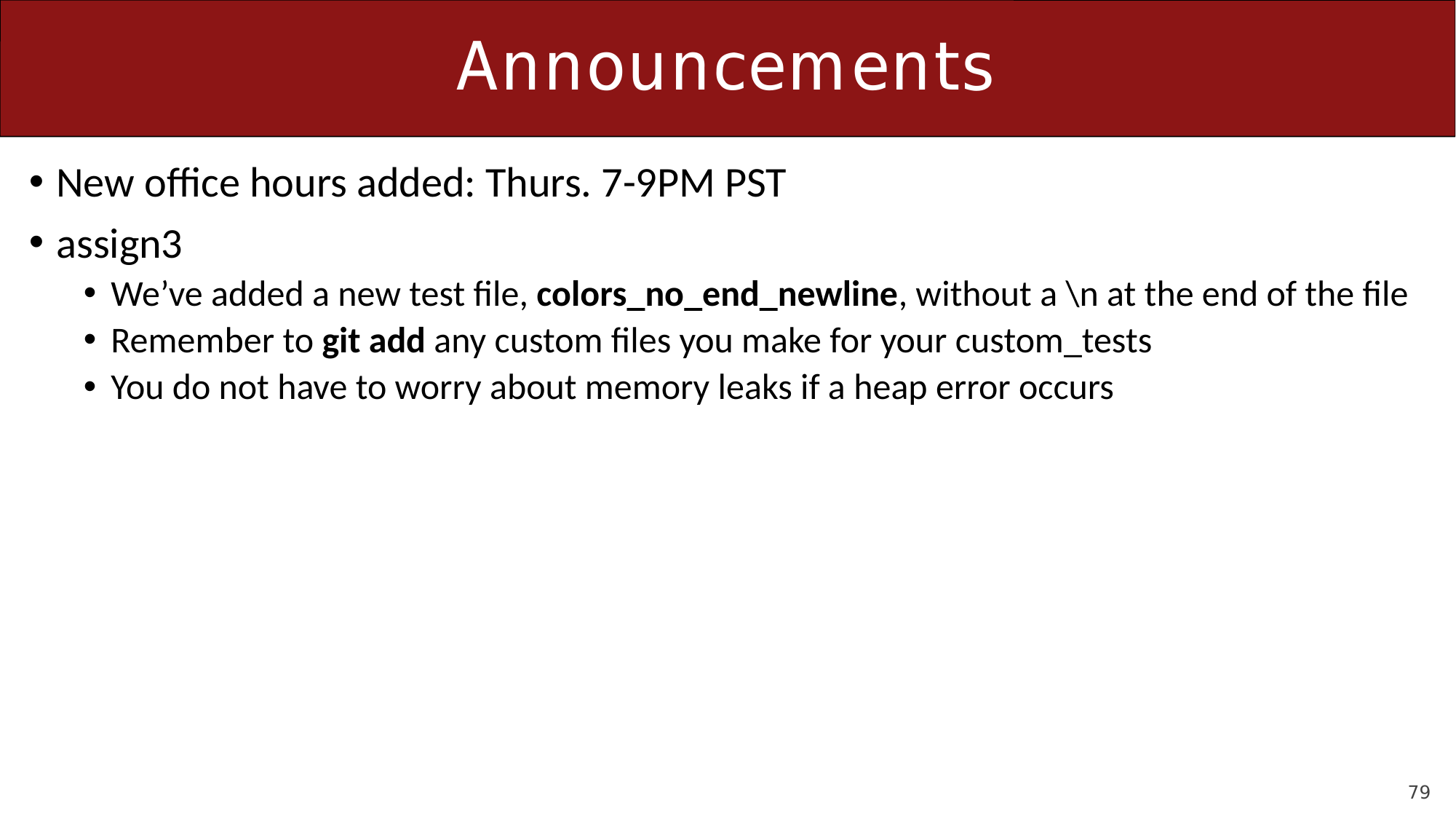

# Announcements
New office hours added: Thurs. 7-9PM PST
assign3
We’ve added a new test file, colors_no_end_newline, without a \n at the end of the file
Remember to git add any custom files you make for your custom_tests
You do not have to worry about memory leaks if a heap error occurs